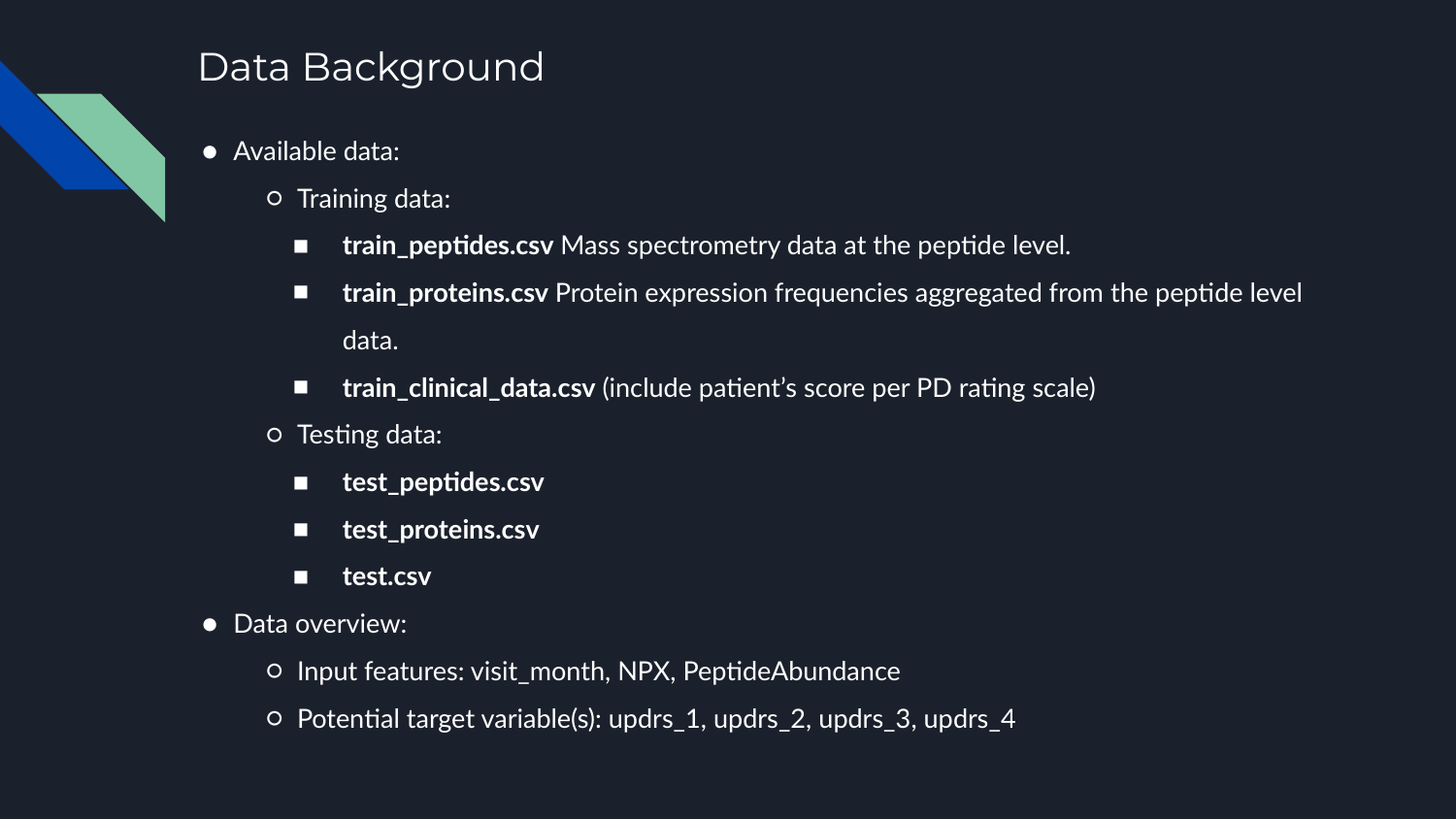

# Data Background
Available data:
Training data:
train_peptides.csv Mass spectrometry data at the peptide level.
train_proteins.csv Protein expression frequencies aggregated from the peptide level data.
train_clinical_data.csv (include patient’s score per PD rating scale)
Testing data:
test_peptides.csv
test_proteins.csv
test.csv
Data overview:
Input features: visit_month, NPX, PeptideAbundance
Potential target variable(s): updrs_1, updrs_2, updrs_3, updrs_4